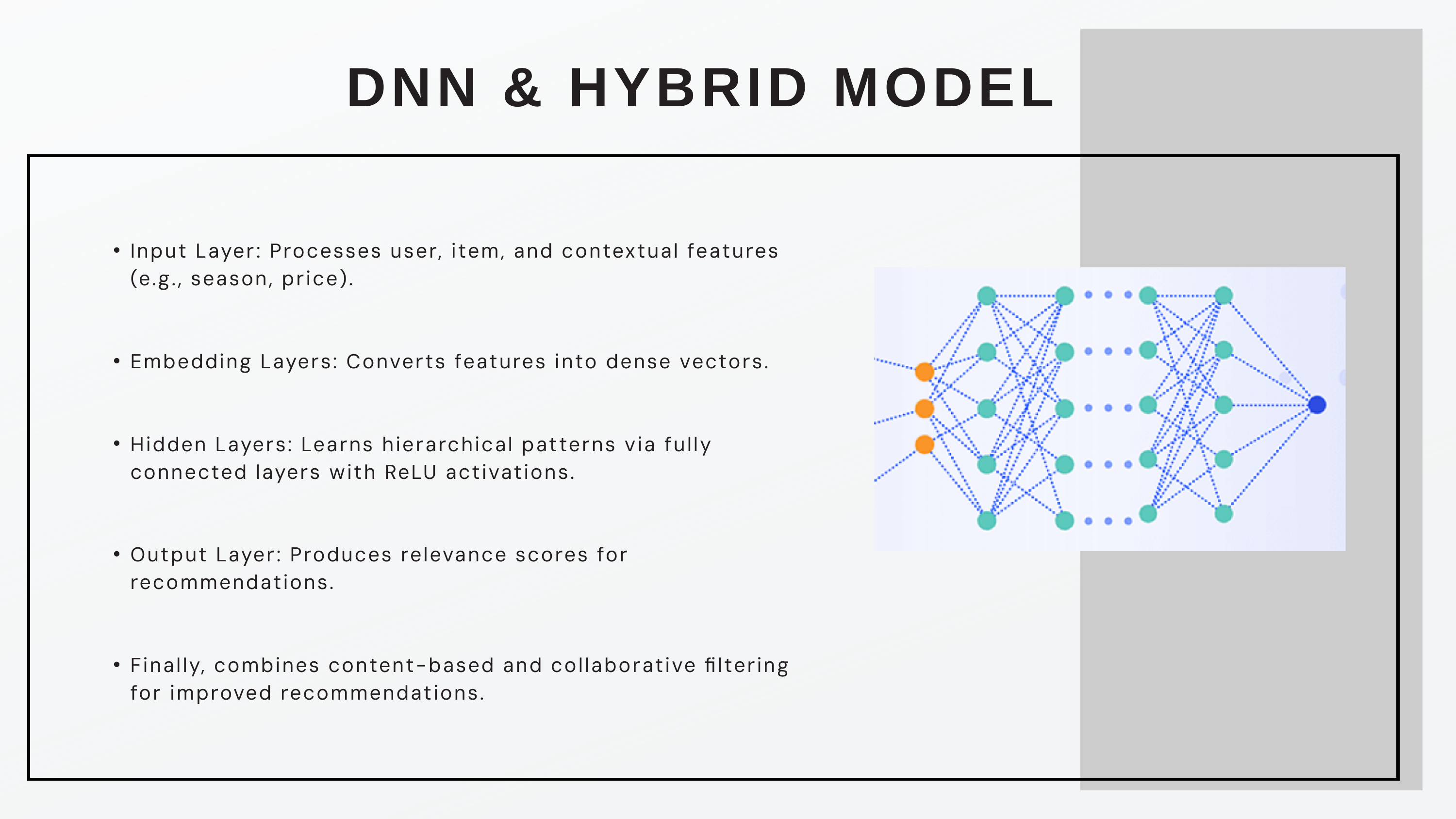

DNN & HYBRID MODEL

Input Layer: Processes user, item, and contextual features (e.g., season, price).

Embedding Layers: Converts features into dense vectors.

Hidden Layers: Learns hierarchical patterns via fully connected layers with ReLU activations.

Output Layer: Produces relevance scores for recommendations.

Finally, combines content-based and collaborative filtering for improved recommendations.